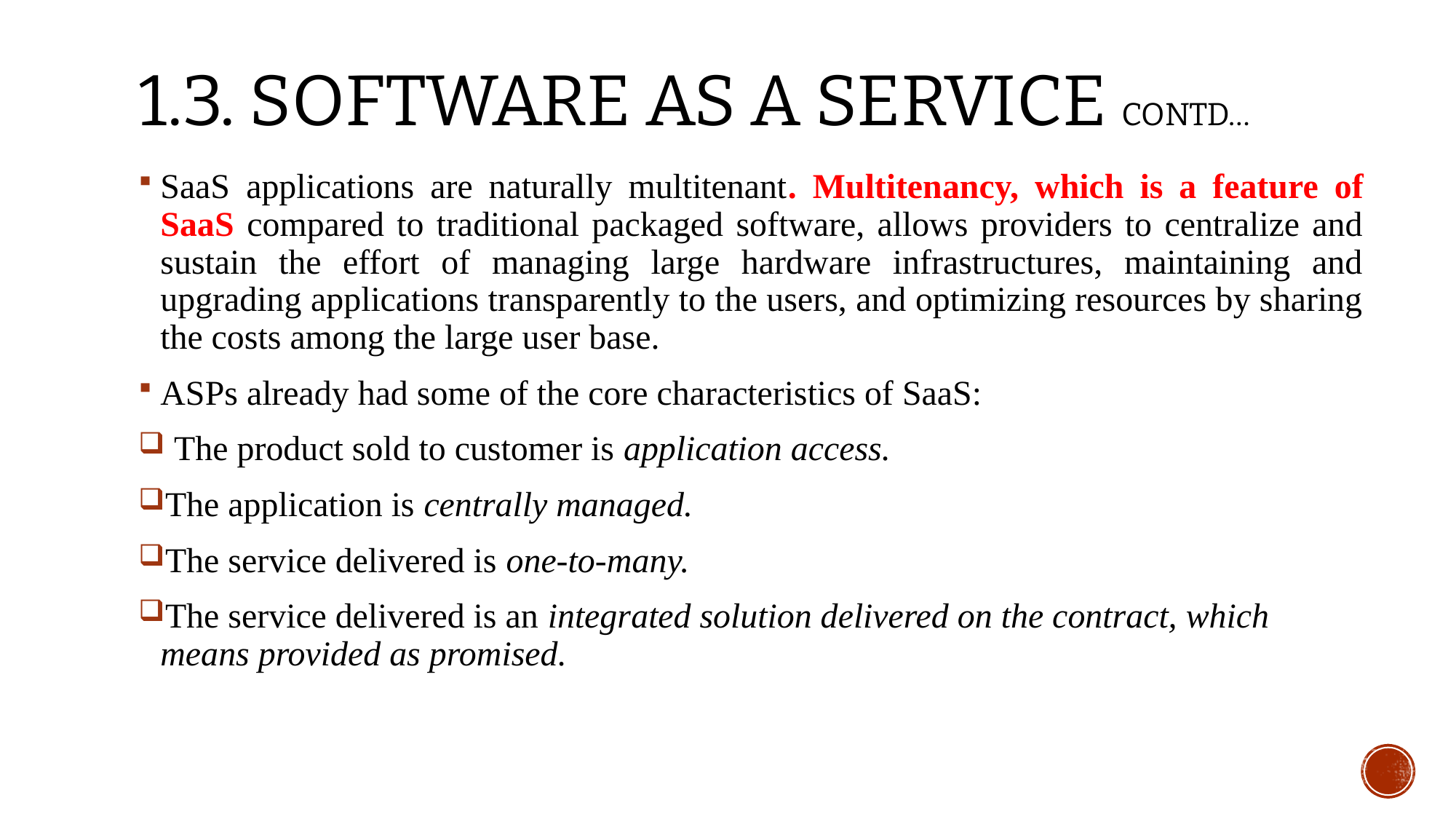

# 1.3. software as a service contd…
SaaS applications are naturally multitenant. Multitenancy, which is a feature of SaaS compared to traditional packaged software, allows providers to centralize and sustain the effort of managing large hardware infrastructures, maintaining and upgrading applications transparently to the users, and optimizing resources by sharing the costs among the large user base.
ASPs already had some of the core characteristics of SaaS:
 The product sold to customer is application access.
The application is centrally managed.
The service delivered is one-to-many.
The service delivered is an integrated solution delivered on the contract, which means provided as promised.